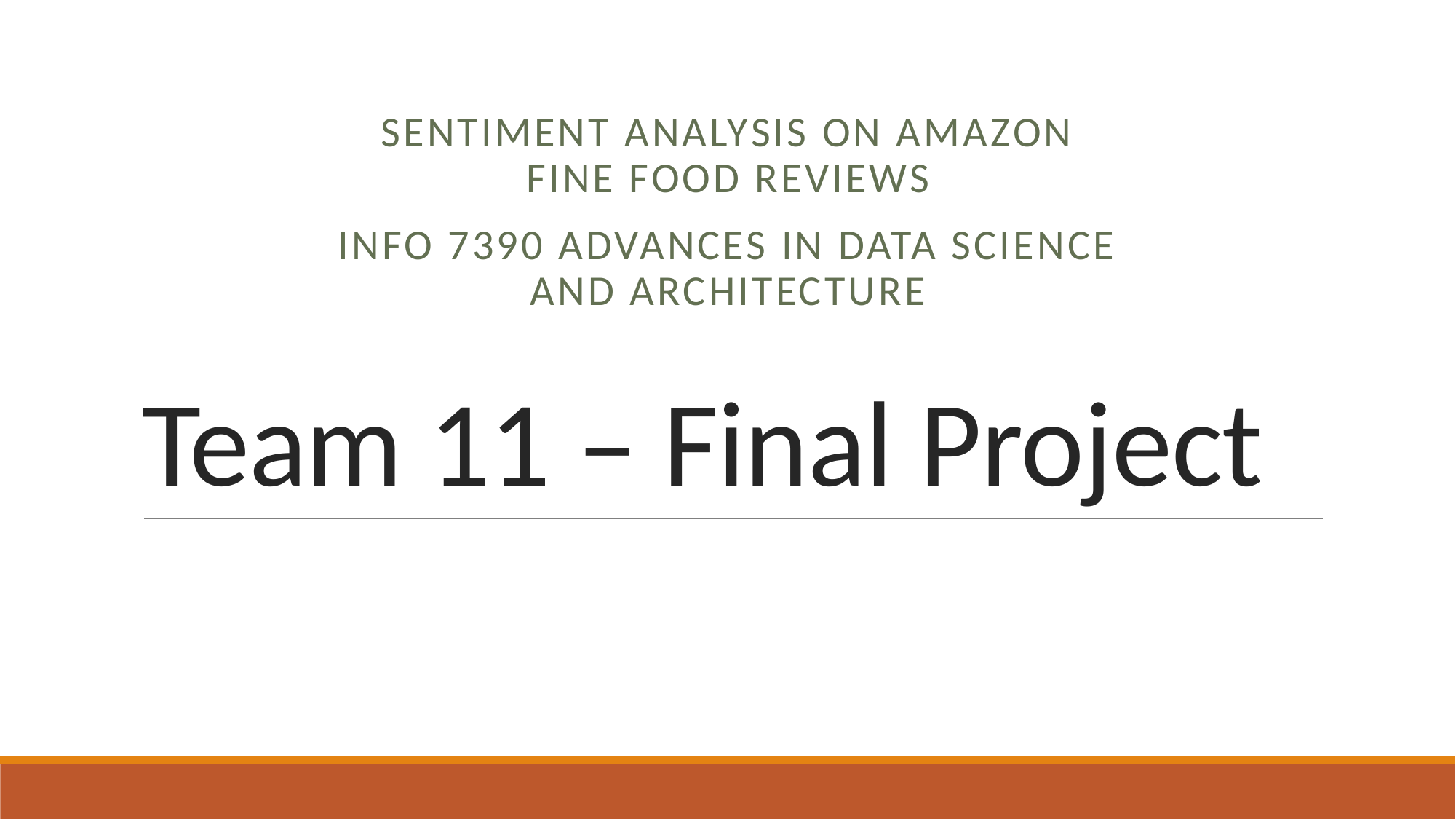

# Team 11 – Final Project
Sentiment Analysis on Amazon fine food reviews
INFO 7390 Advances in Data Science and Architecture